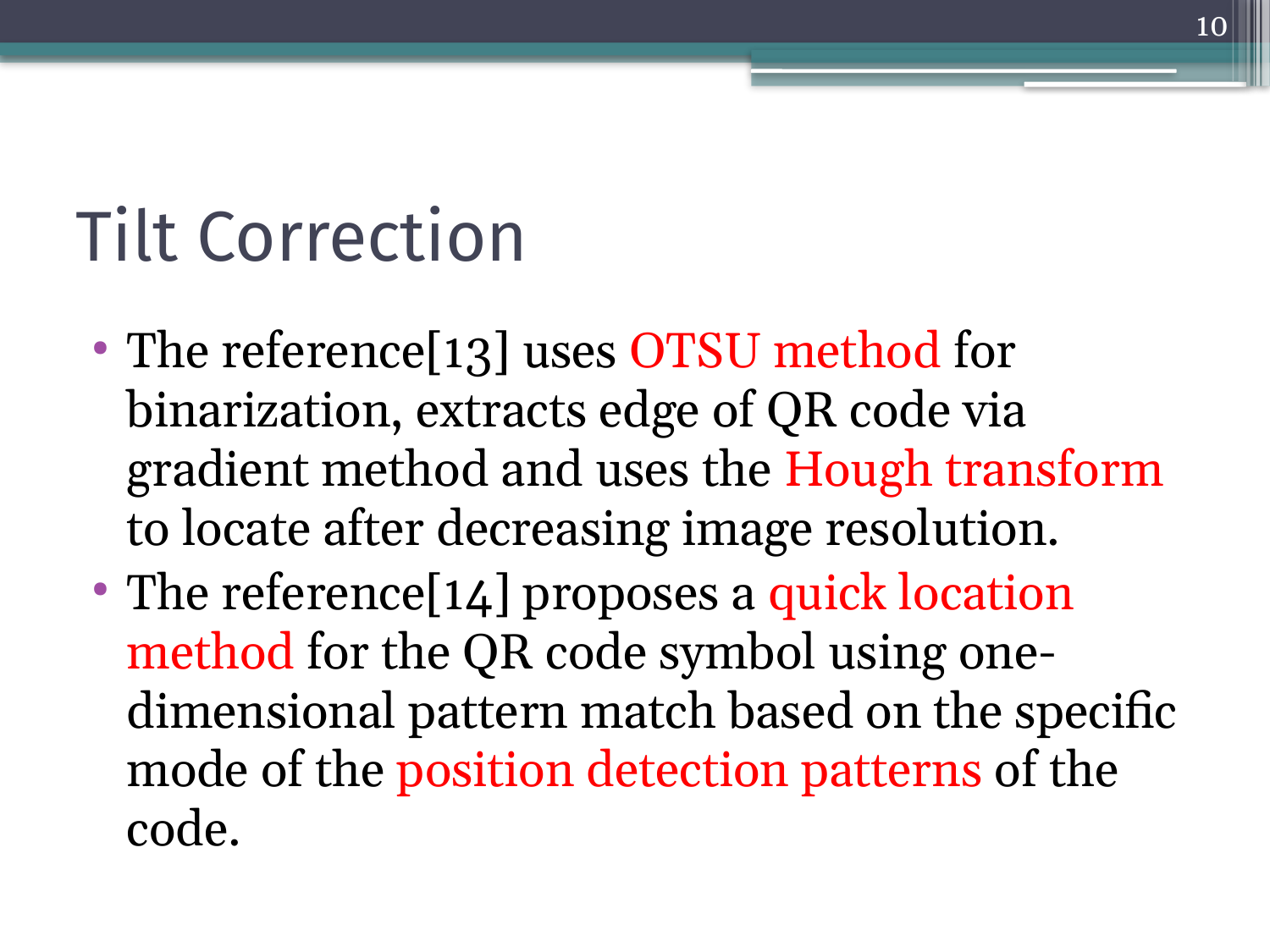

10
# Tilt Correction
The reference[13] uses OTSU method for binarization, extracts edge of QR code via gradient method and uses the Hough transform to locate after decreasing image resolution.
The reference[14] proposes a quick location method for the QR code symbol using one-dimensional pattern match based on the specific mode of the position detection patterns of the code.